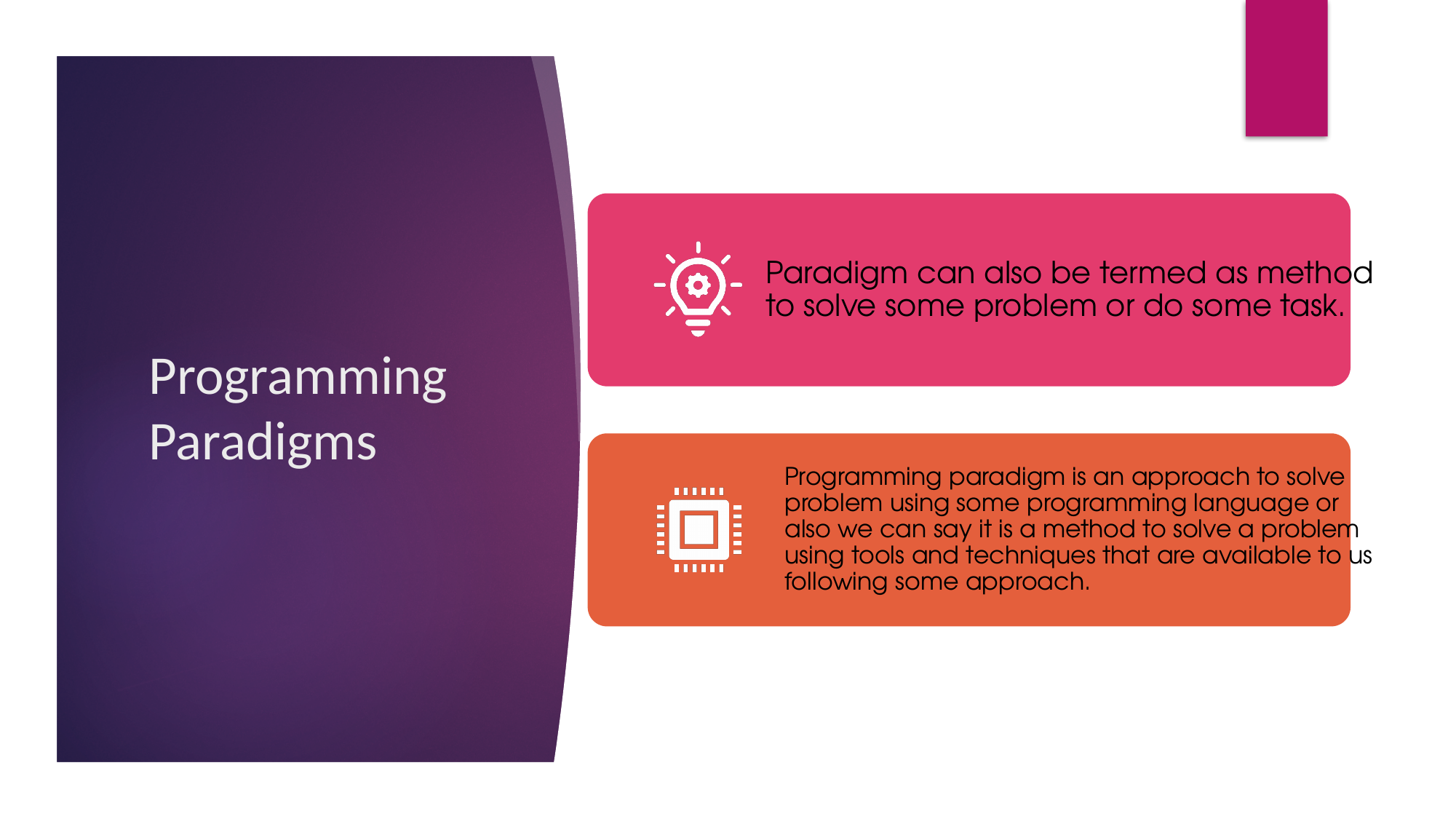

# Programming Paradigms

Paradigm can also be termed as method to solve some problem or do some task.

Programming paradigm is an approach to solve problem using some programming language or also we can say it is a method to solve a problem using tools and techniques that are available to us following some approach.